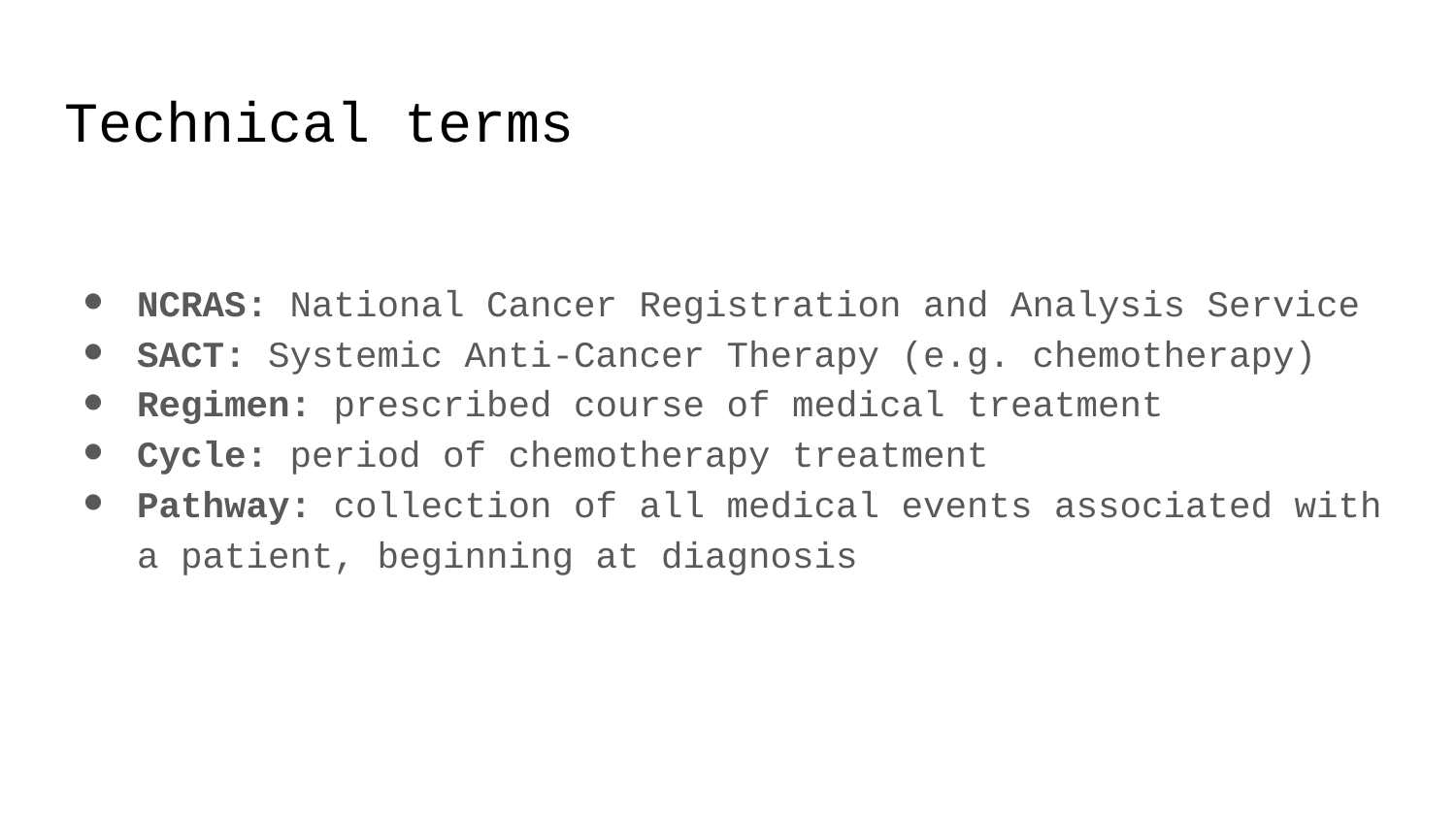

# Technical terms

NCRAS: National Cancer Registration and Analysis Service
SACT: Systemic Anti-Cancer Therapy (e.g. chemotherapy)
Regimen: prescribed course of medical treatment
Cycle: period of chemotherapy treatment
Pathway: collection of all medical events associated with a patient, beginning at diagnosis